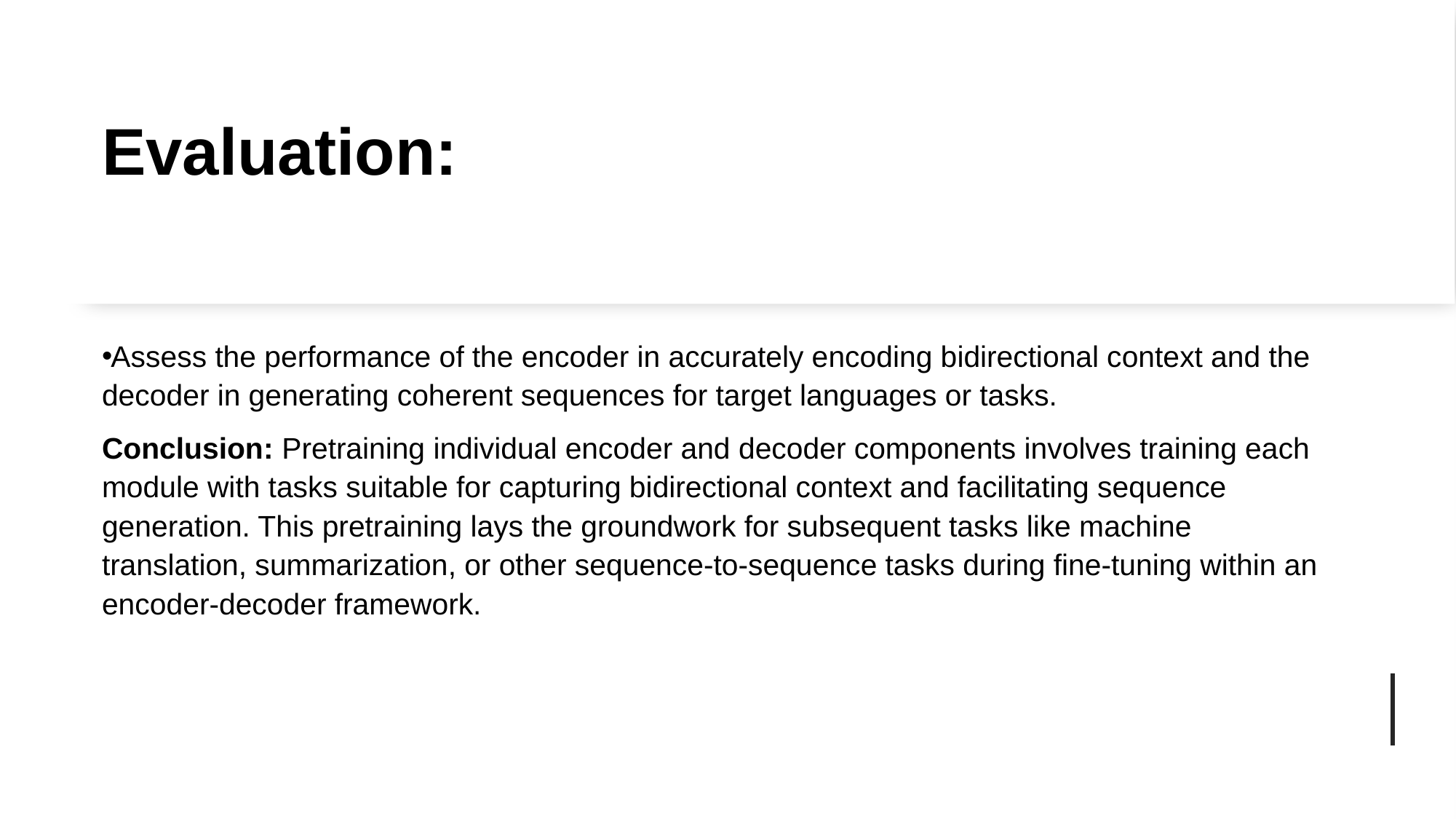

# Evaluation:
Assess the performance of the encoder in accurately encoding bidirectional context and the decoder in generating coherent sequences for target languages or tasks.
Conclusion: Pretraining individual encoder and decoder components involves training each module with tasks suitable for capturing bidirectional context and facilitating sequence generation. This pretraining lays the groundwork for subsequent tasks like machine translation, summarization, or other sequence-to-sequence tasks during fine-tuning within an encoder-decoder framework.